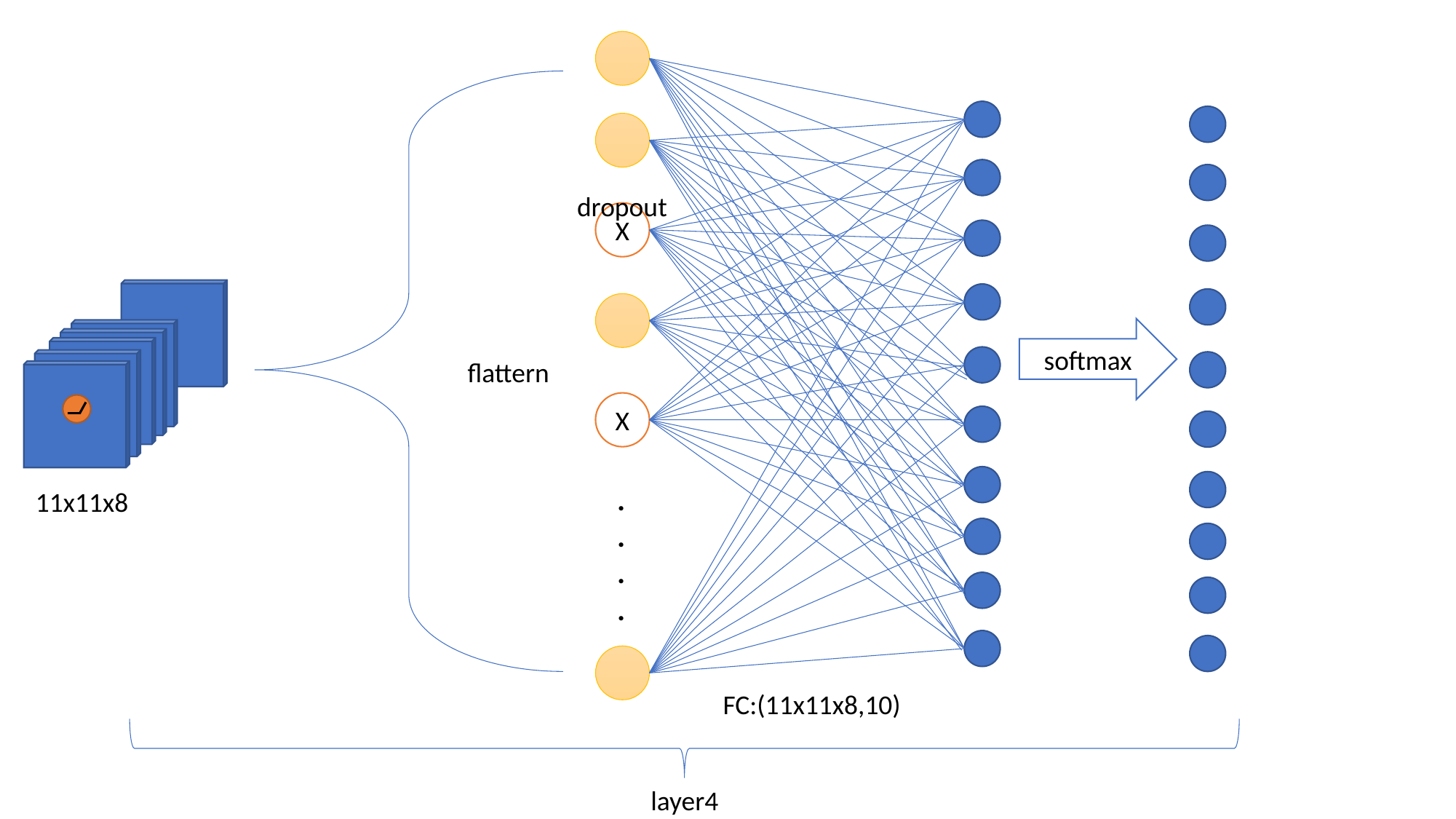

X

X

flattern

dropout

softmax

.
.
.
.
11x11x8
FC:(11x11x8,10)
layer4